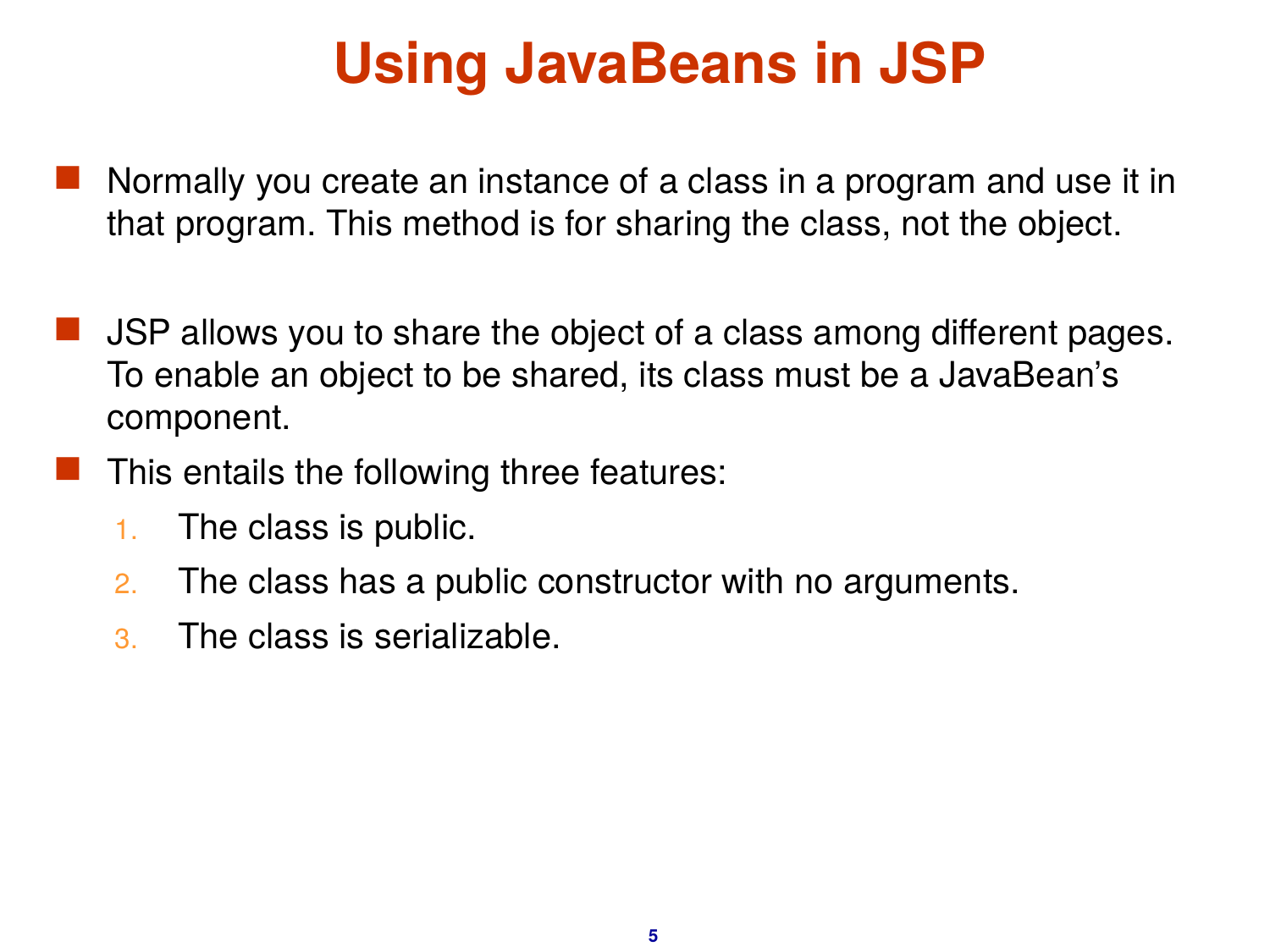

# Using JavaBeans in JSP
Normally you create an instance of a class in a program and use it in that program. This method is for sharing the class, not the object.

JSP allows you to share the object of a class among different pages. To enable an object to be shared, its class must be a JavaBean’s component.
This entails the following three features:
The class is public.
The class has a public constructor with no arguments.
The class is serializable.